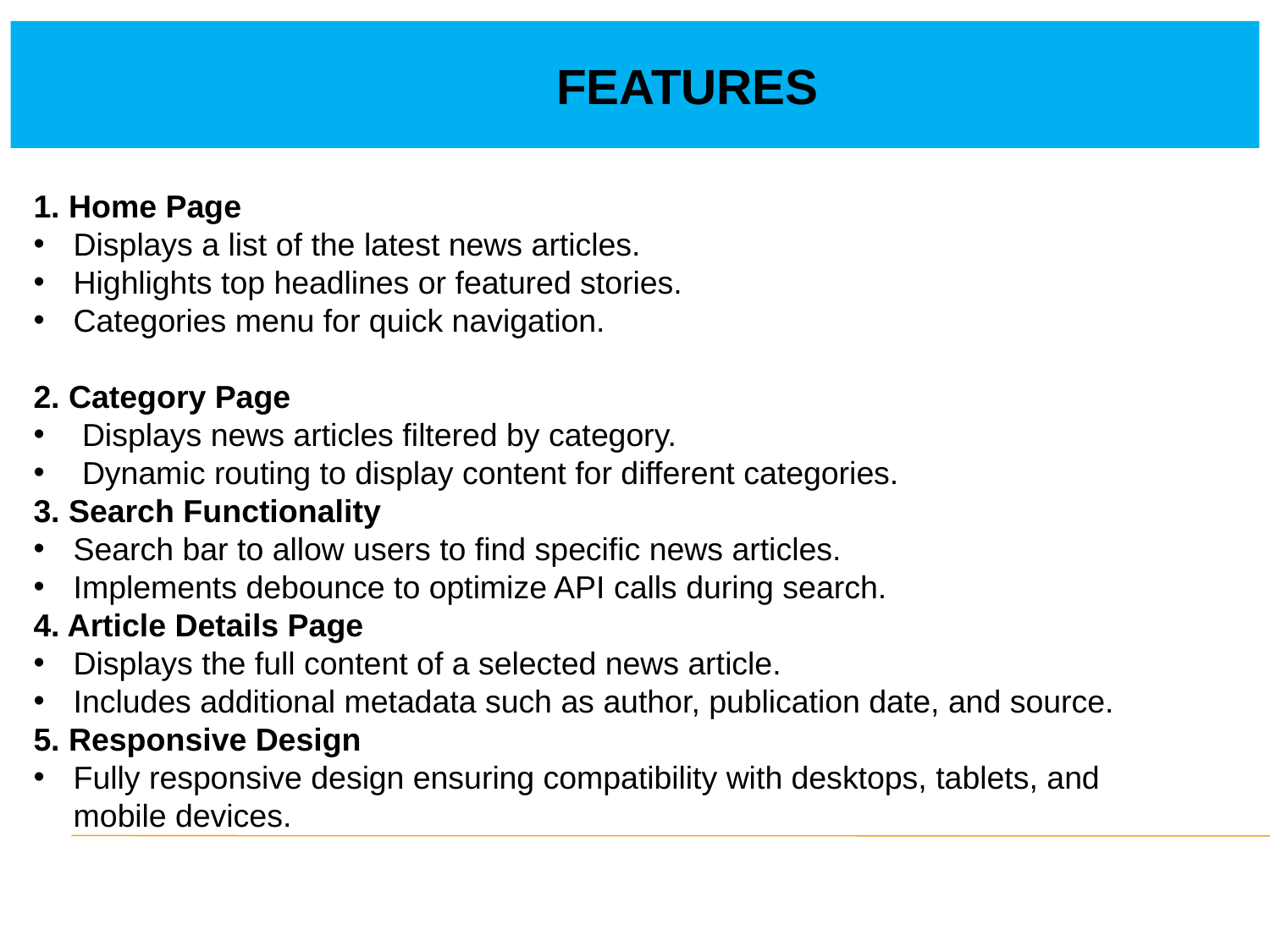

Features
1. Home Page
Displays a list of the latest news articles.
Highlights top headlines or featured stories.
Categories menu for quick navigation.

2. Category Page
 Displays news articles filtered by category.
 Dynamic routing to display content for different categories.
3. Search Functionality
Search bar to allow users to find specific news articles.
Implements debounce to optimize API calls during search.
4. Article Details Page
Displays the full content of a selected news article.
Includes additional metadata such as author, publication date, and source.
5. Responsive Design
Fully responsive design ensuring compatibility with desktops, tablets, and mobile devices.